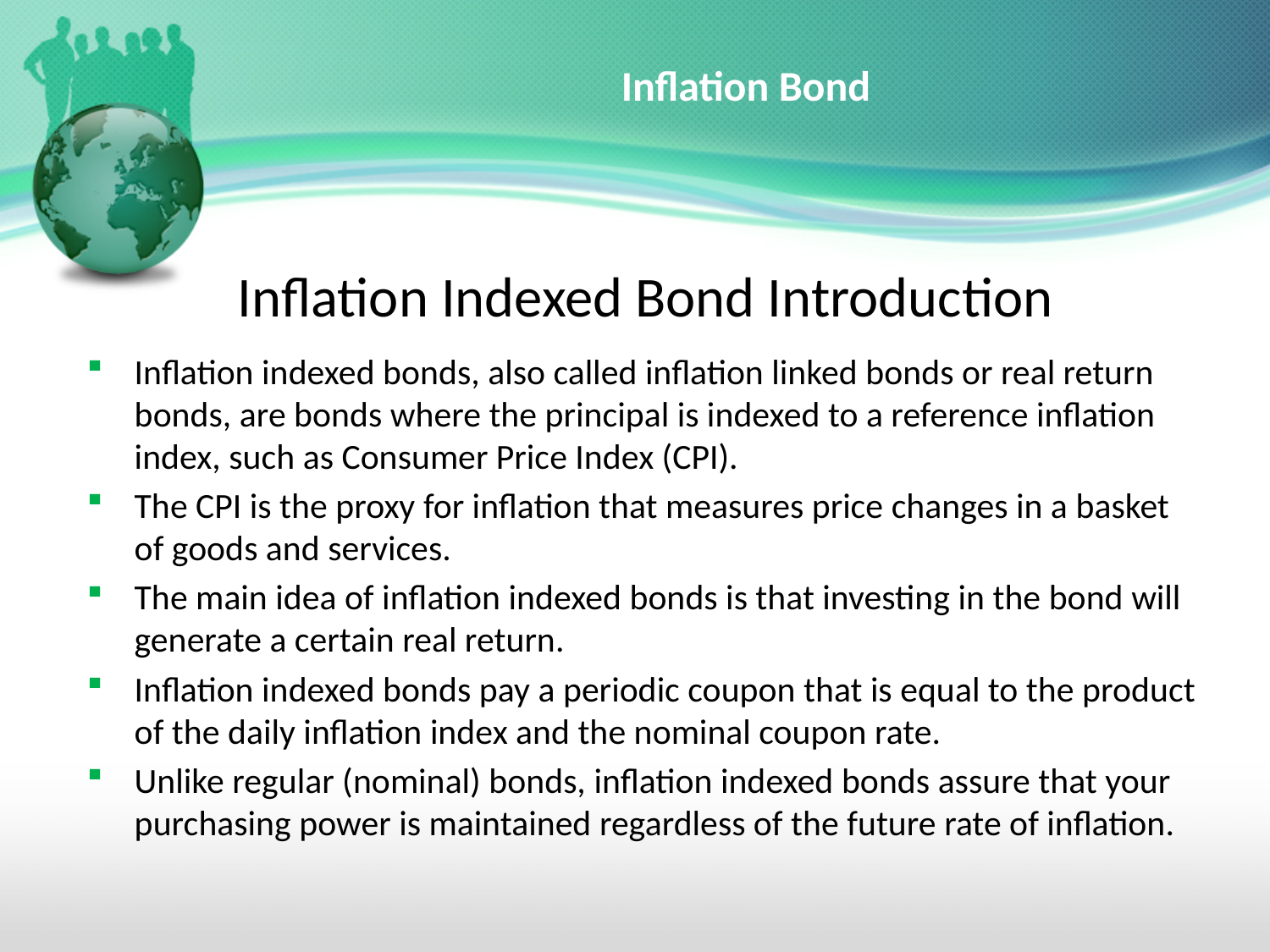

# Inflation Bond
Inflation Indexed Bond Introduction
Inflation indexed bonds, also called inflation linked bonds or real return bonds, are bonds where the principal is indexed to a reference inflation index, such as Consumer Price Index (CPI).
The CPI is the proxy for inflation that measures price changes in a basket of goods and services.
The main idea of inflation indexed bonds is that investing in the bond will generate a certain real return.
Inflation indexed bonds pay a periodic coupon that is equal to the product of the daily inflation index and the nominal coupon rate.
Unlike regular (nominal) bonds, inflation indexed bonds assure that your purchasing power is maintained regardless of the future rate of inflation.